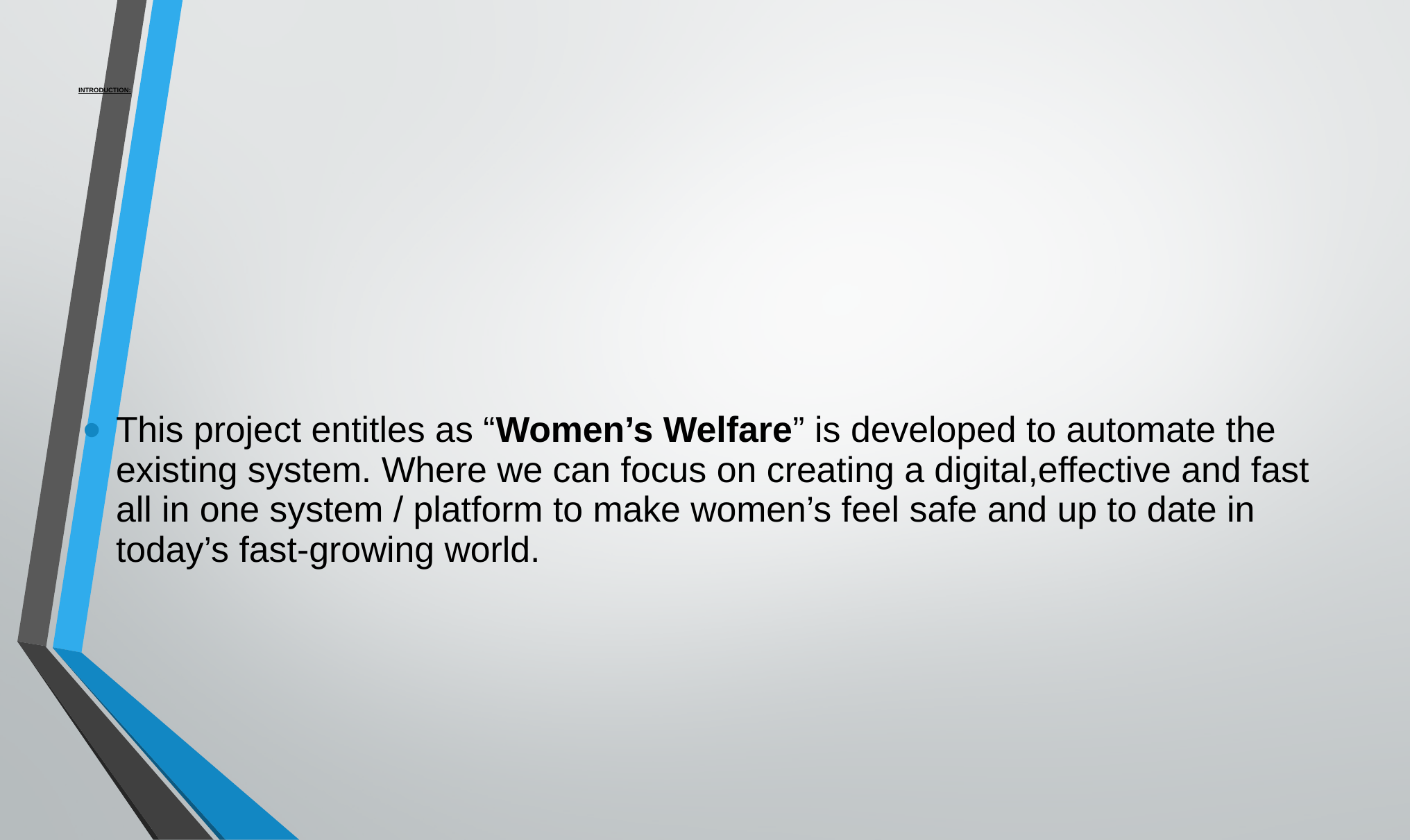

# INTRODUCTION:
This project entitles as “Women’s Welfare” is developed to automate the existing system. Where we can focus on creating a digital,effective and fast all in one system / platform to make women’s feel safe and up to date in today’s fast-growing world.